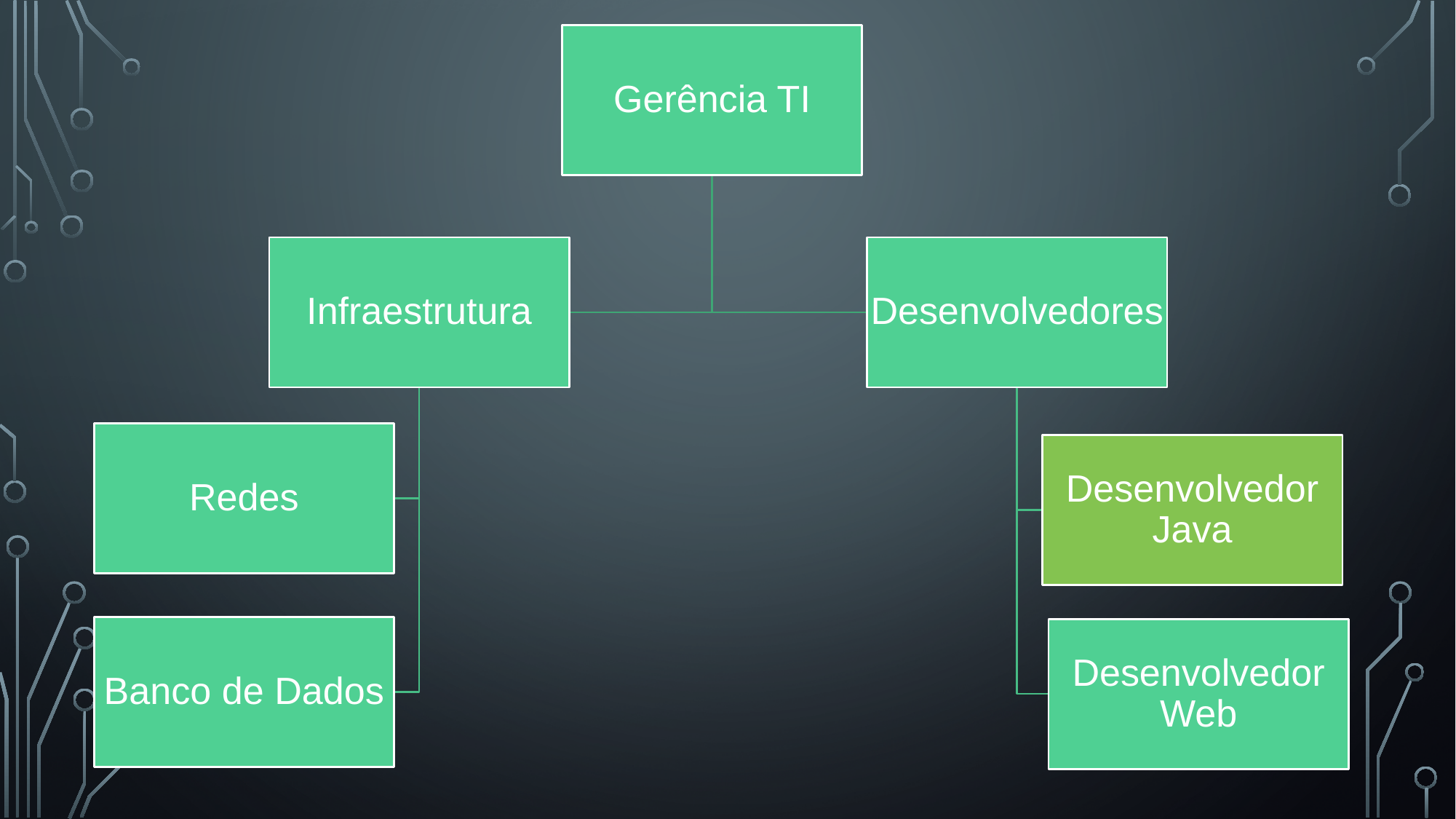

Gerência TI
Infraestrutura
Redes
Banco de Dados
Desenvolvedores
Desenvolvedor Java
Desenvolvedor Web